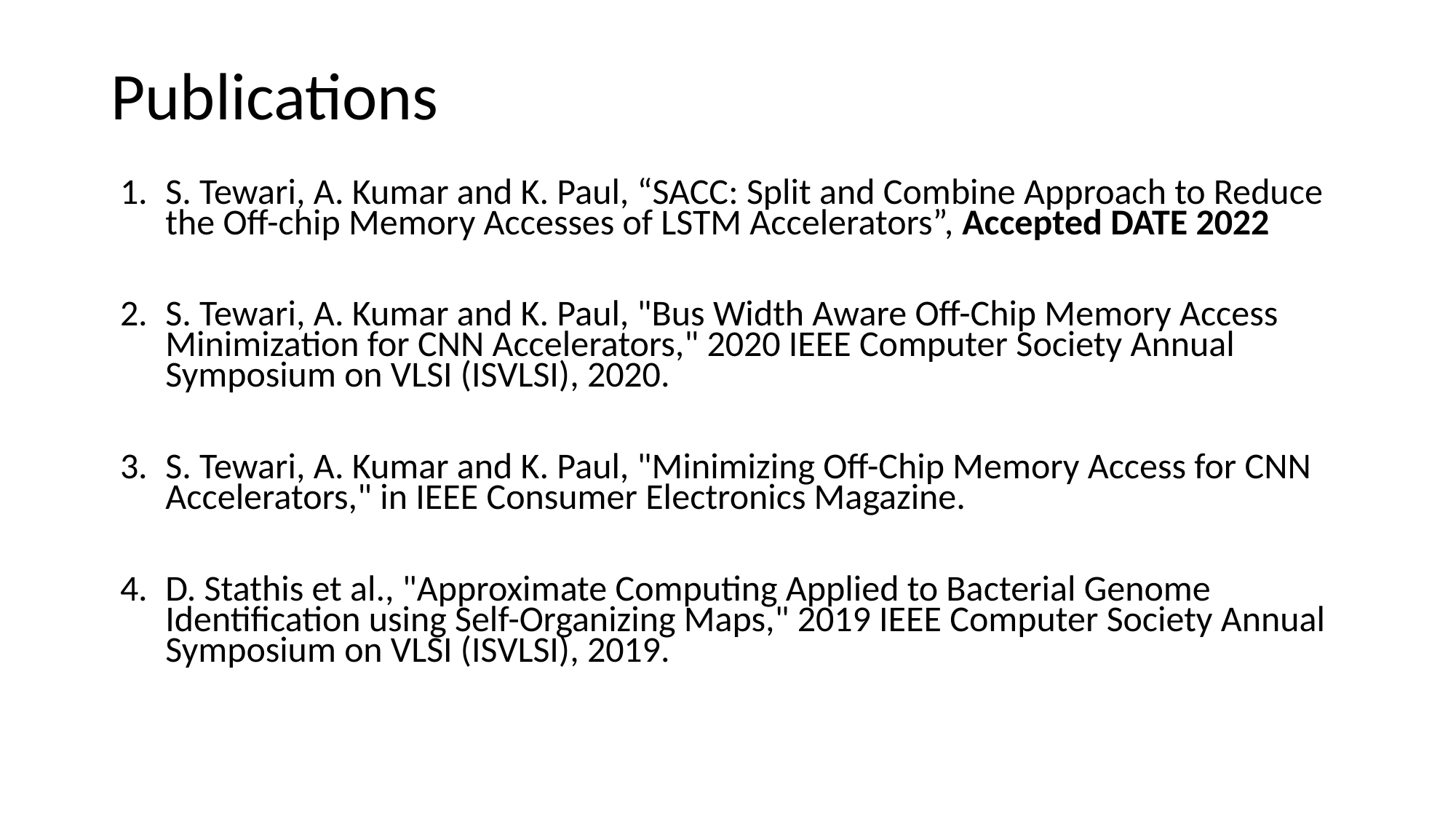

# Publications
S. Tewari, A. Kumar and K. Paul, “SACC: Split and Combine Approach to Reduce the Off-chip Memory Accesses of LSTM Accelerators”, Accepted DATE 2022

S. Tewari, A. Kumar and K. Paul, "Bus Width Aware Off-Chip Memory Access Minimization for CNN Accelerators," 2020 IEEE Computer Society Annual Symposium on VLSI (ISVLSI), 2020.

S. Tewari, A. Kumar and K. Paul, "Minimizing Off-Chip Memory Access for CNN Accelerators," in IEEE Consumer Electronics Magazine.

D. Stathis et al., "Approximate Computing Applied to Bacterial Genome Identification using Self-Organizing Maps," 2019 IEEE Computer Society Annual Symposium on VLSI (ISVLSI), 2019.